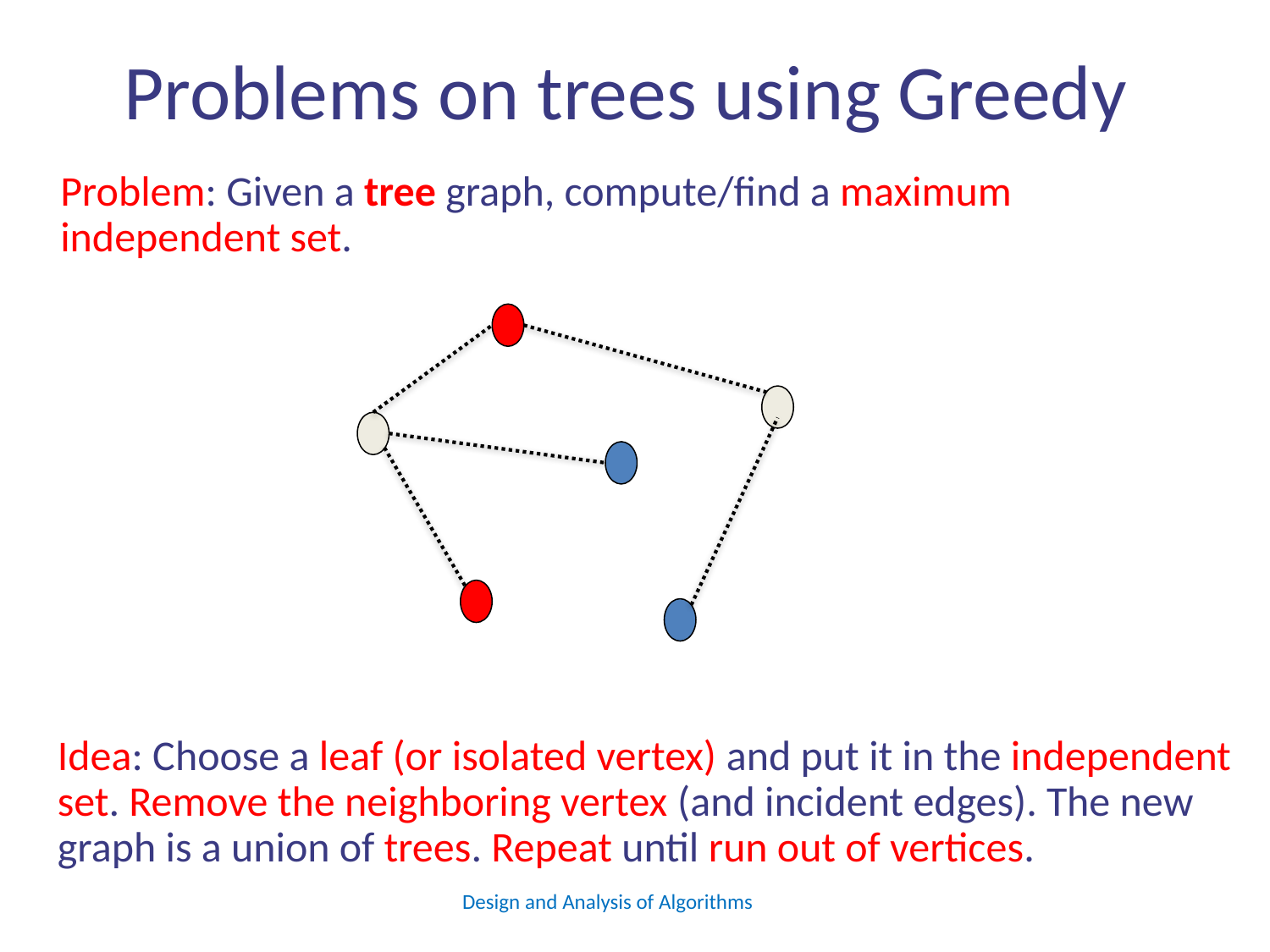

# Problems on trees using Greedy
Problem: Given a tree graph, compute/find a maximum independent set.

Idea: Choose a leaf (or isolated vertex) and put it in the independent set. Remove the neighboring vertex (and incident edges). The new graph is a union of trees. Repeat until run out of vertices.
Design and Analysis of Algorithms